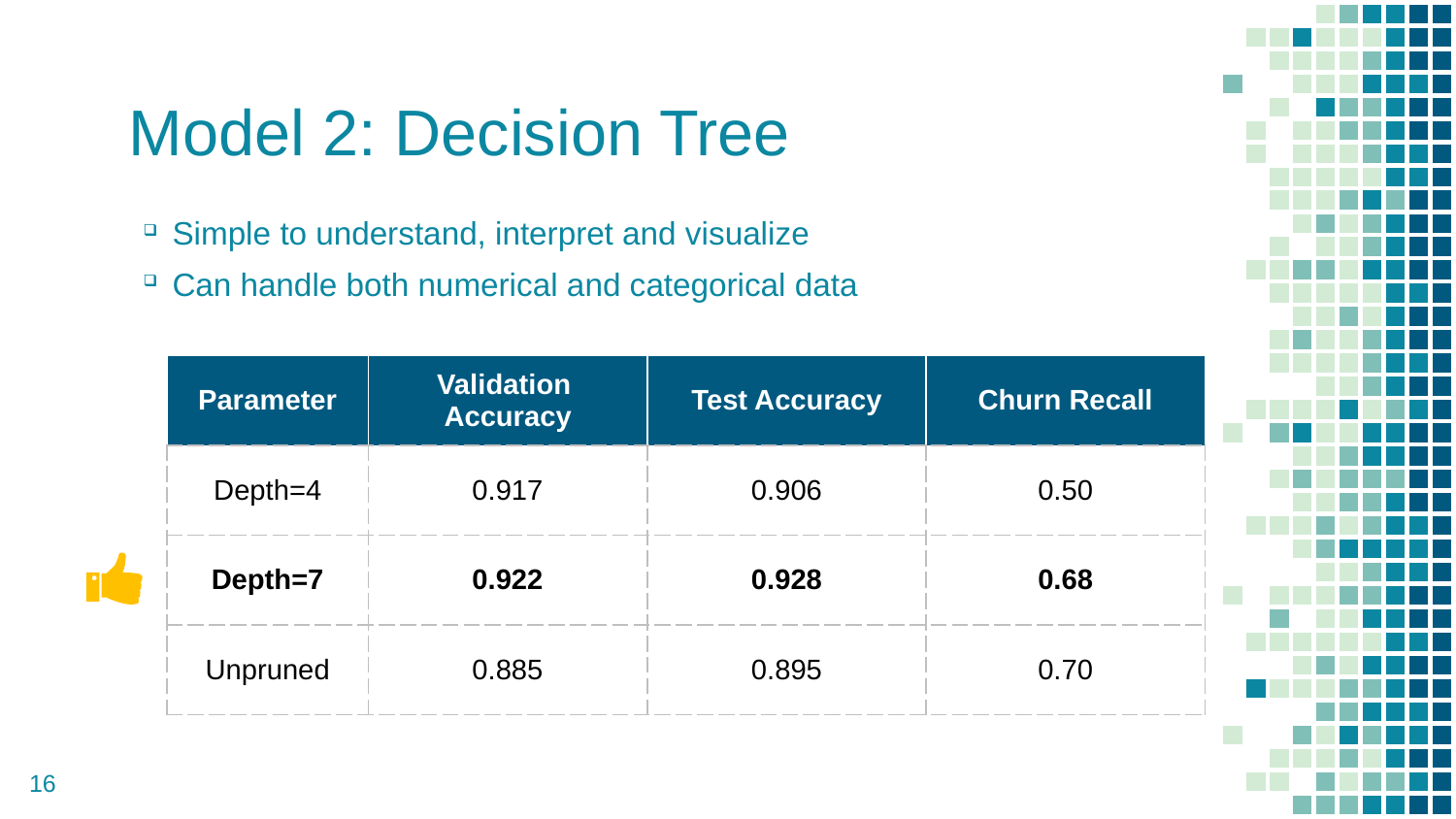

# Model 2: Decision Tree
Simple to understand, interpret and visualize
Can handle both numerical and categorical data

| Parameter | Validation Accuracy | Test Accuracy | Churn Recall |
| --- | --- | --- | --- |
| Depth=4 | 0.917 | 0.906 | 0.50 |
| Depth=7 | 0.922 | 0.928 | 0.68 |
| Unpruned | 0.885 | 0.895 | 0.70 |

16